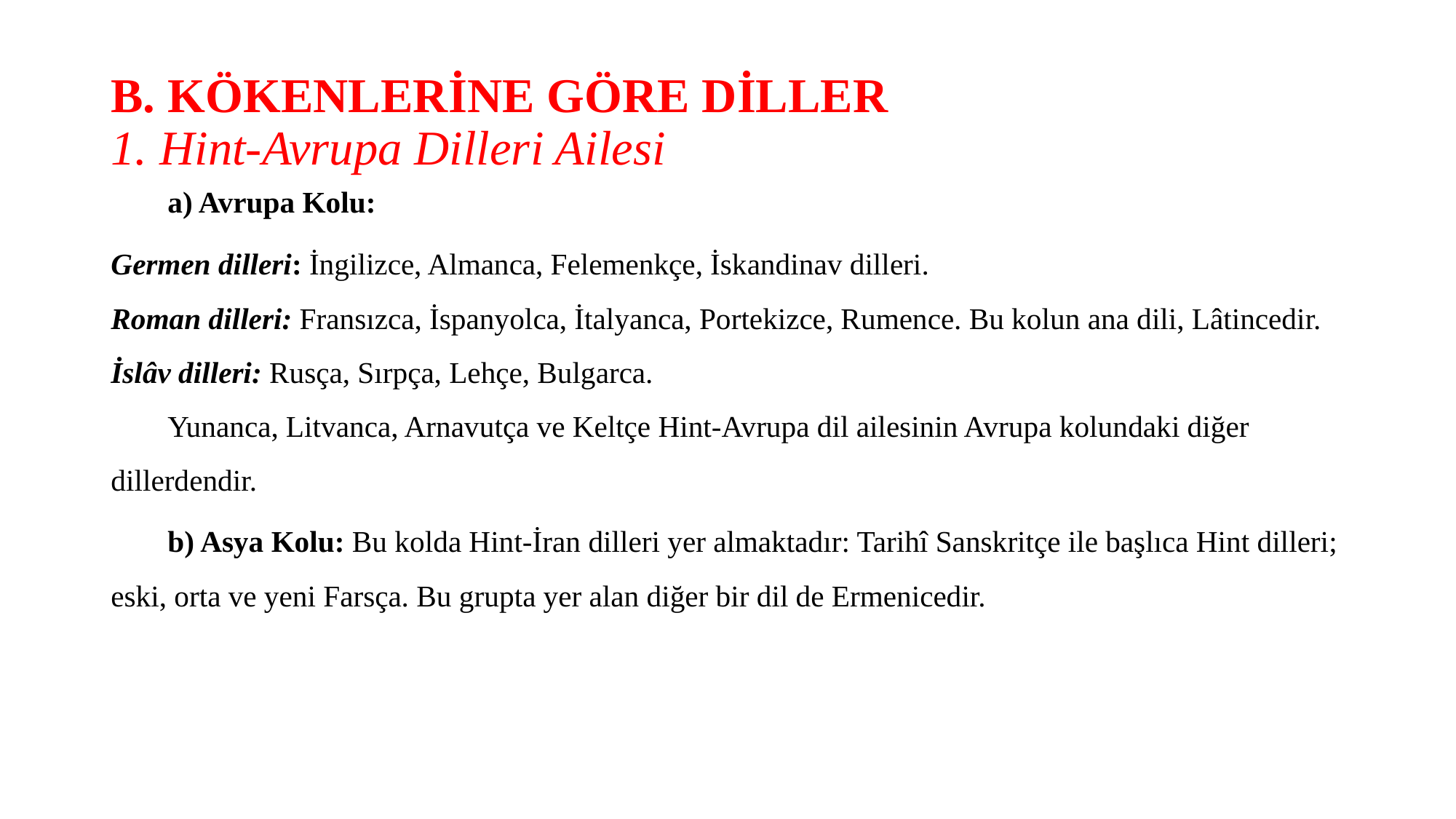

# B. KÖKENLERİNE GÖRE DİLLER 1. Hint-Avrupa Dilleri Ailesi
	a) Avrupa Kolu:
Germen dilleri: İngilizce, Almanca, Felemenkçe, İskandinav dilleri.
Roman dilleri: Fransızca, İspanyolca, İtalyanca, Portekizce, Rumence. Bu kolun ana dili, Lâtincedir.
İslâv dilleri: Rusça, Sırpça, Lehçe, Bulgarca.
	Yunanca, Litvanca, Arnavutça ve Keltçe Hint-Avrupa dil ailesinin Avrupa kolundaki diğer dillerdendir.
	b) Asya Kolu: Bu kolda Hint-İran dilleri yer almaktadır: Tarihî Sanskritçe ile başlıca Hint dilleri; eski, orta ve yeni Farsça. Bu grupta yer alan diğer bir dil de Ermenicedir.